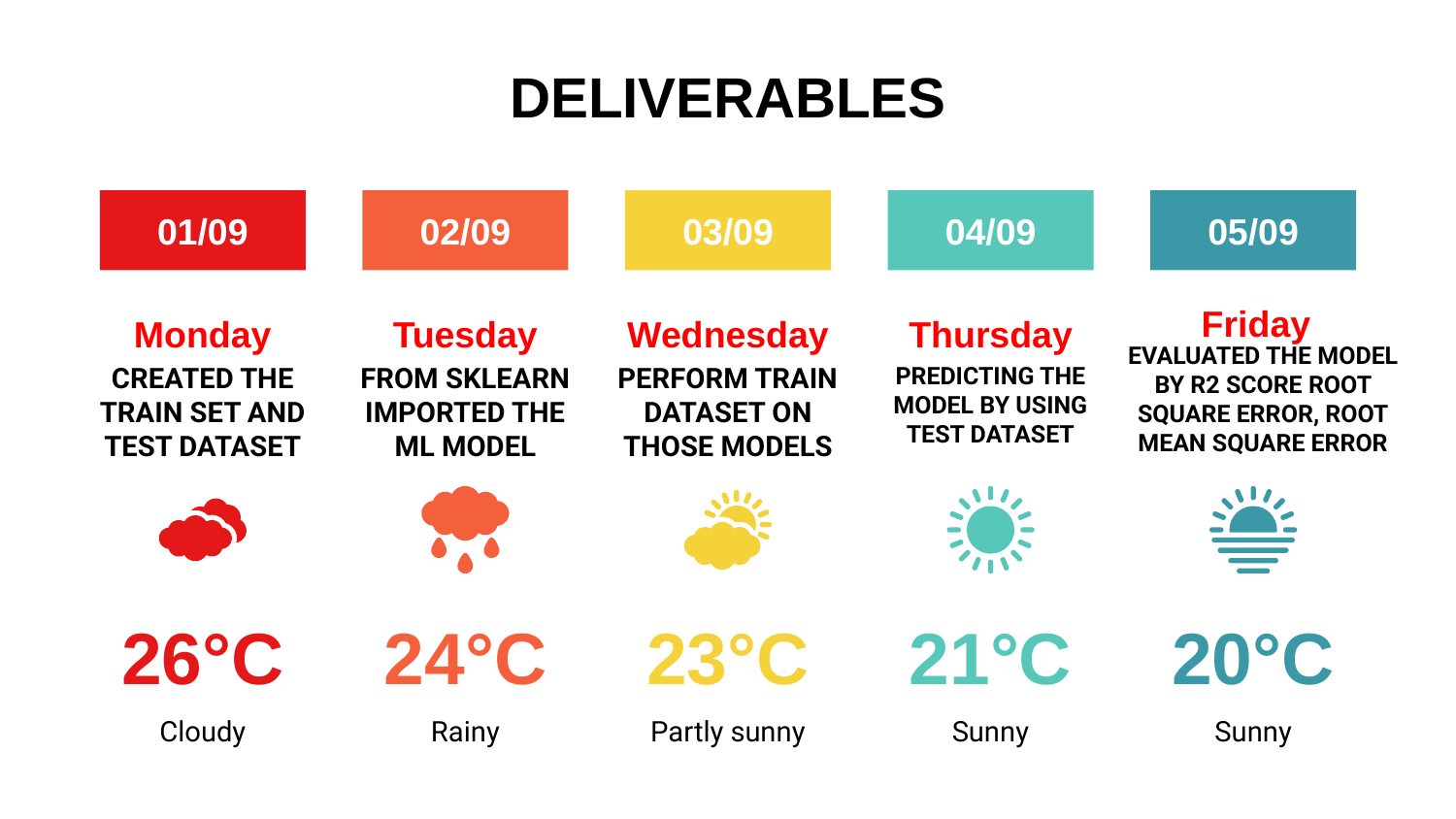

# DELIVERABLES
01/09
Monday
CREATED THE TRAIN SET AND TEST DATASET
26°C
Cloudy
02/09
Tuesday
FROM SKLEARN IMPORTED THE ML MODEL
24°C
Rainy
03/09
Wednesday
PERFORM TRAIN DATASET ON THOSE MODELS
23°C
Partly sunny
04/09
Thursday
PREDICTING THE MODEL BY USING TEST DATASET
21°C
Sunny
05/09
Friday
EVALUATED THE MODEL BY R2 SCORE ROOT SQUARE ERROR, ROOT MEAN SQUARE ERROR
20°C
Sunny